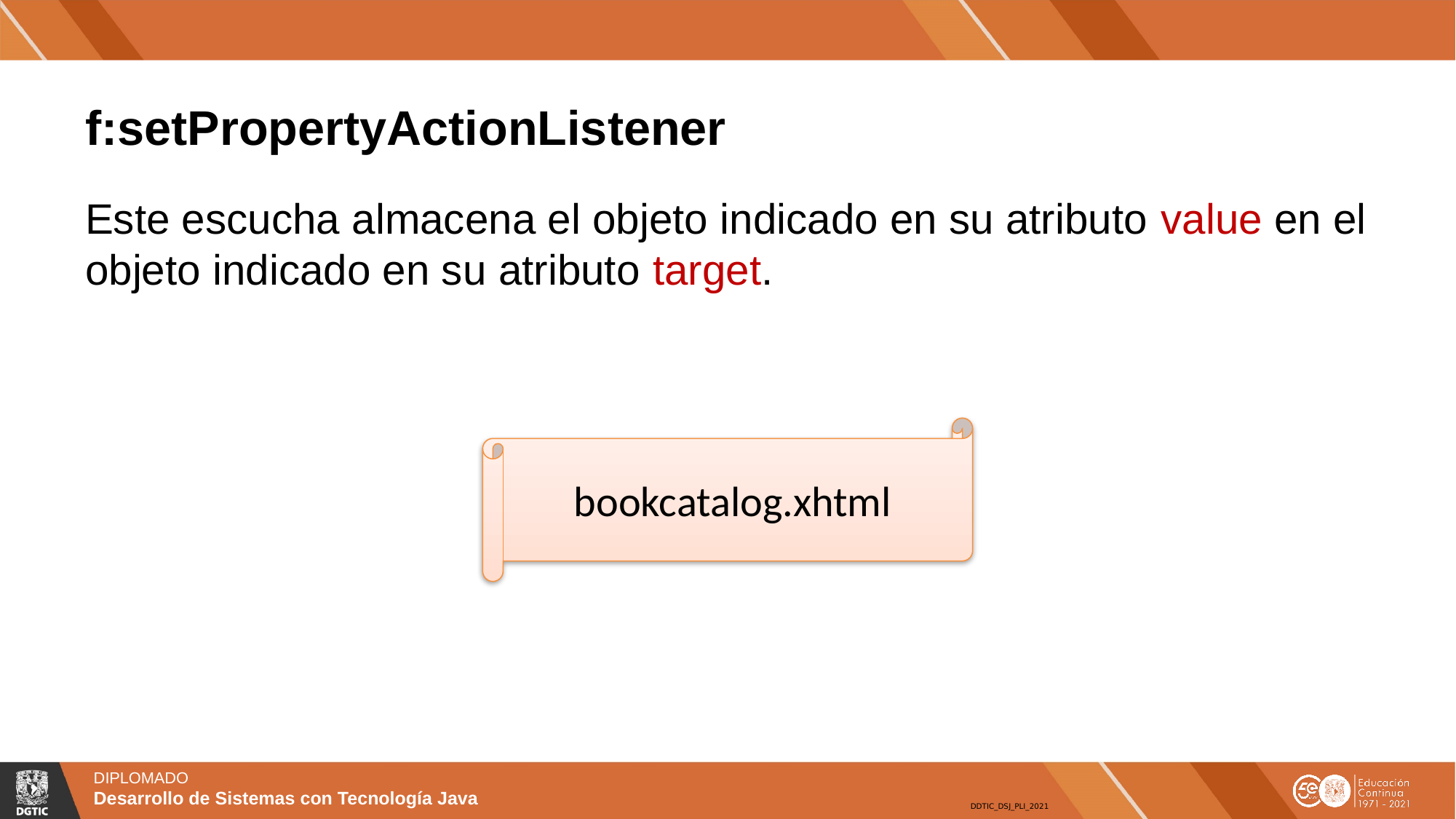

# f:setPropertyActionListener
Este escucha almacena el objeto indicado en su atributo value en el objeto indicado en su atributo target.
bookcatalog.xhtml